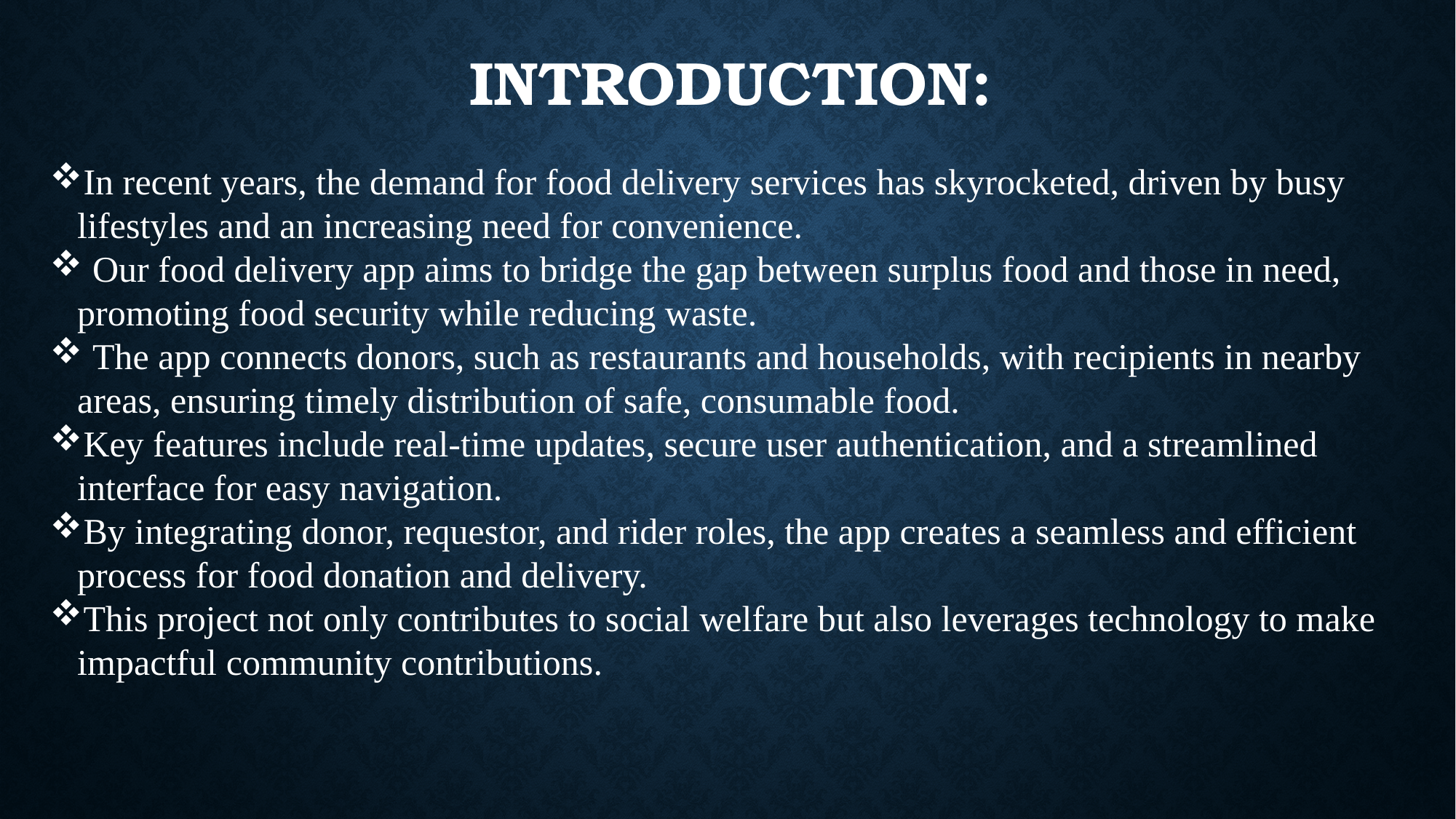

# INTRODUCTION:
In recent years, the demand for food delivery services has skyrocketed, driven by busy lifestyles and an increasing need for convenience.
 Our food delivery app aims to bridge the gap between surplus food and those in need, promoting food security while reducing waste.
 The app connects donors, such as restaurants and households, with recipients in nearby areas, ensuring timely distribution of safe, consumable food.
Key features include real-time updates, secure user authentication, and a streamlined interface for easy navigation.
By integrating donor, requestor, and rider roles, the app creates a seamless and efficient process for food donation and delivery.
This project not only contributes to social welfare but also leverages technology to make impactful community contributions.